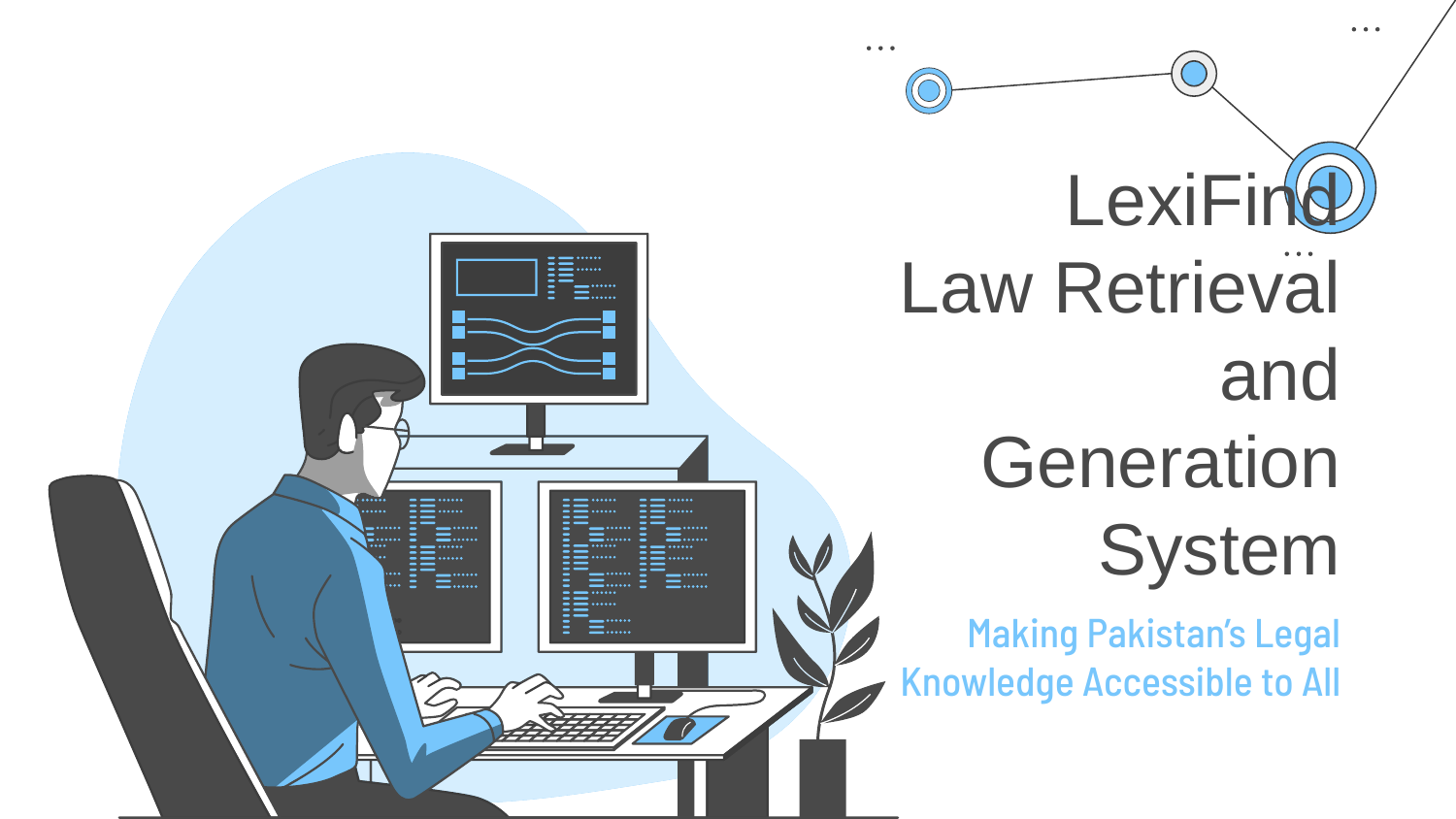

# LexiFind Law Retrieval and Generation System
Making Pakistan’s Legal Knowledge Accessible to All